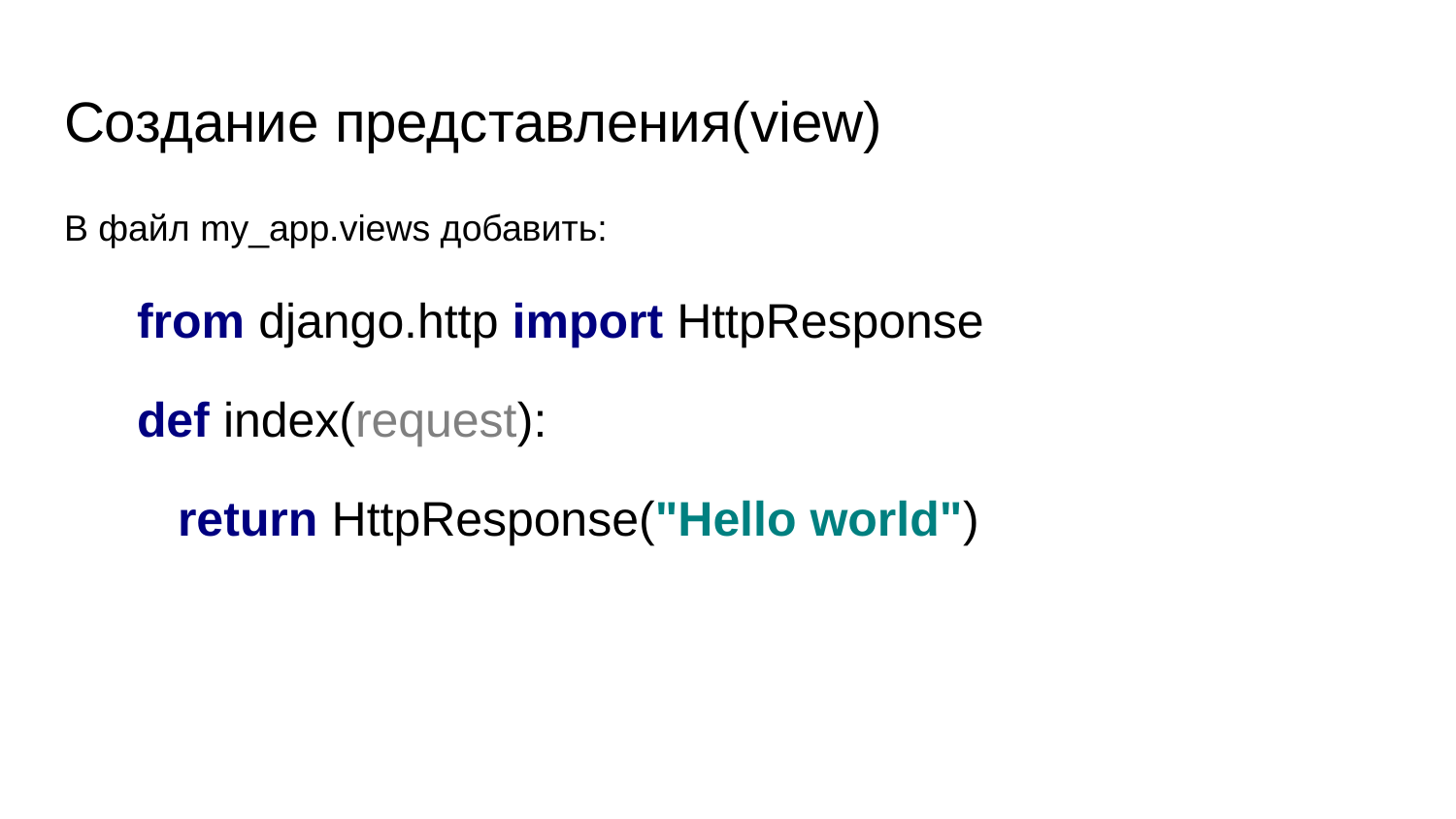

# Создание представления(view)
В файл my_app.views добавить:
from django.http import HttpResponse
def index(request):
   return HttpResponse("Hello world")